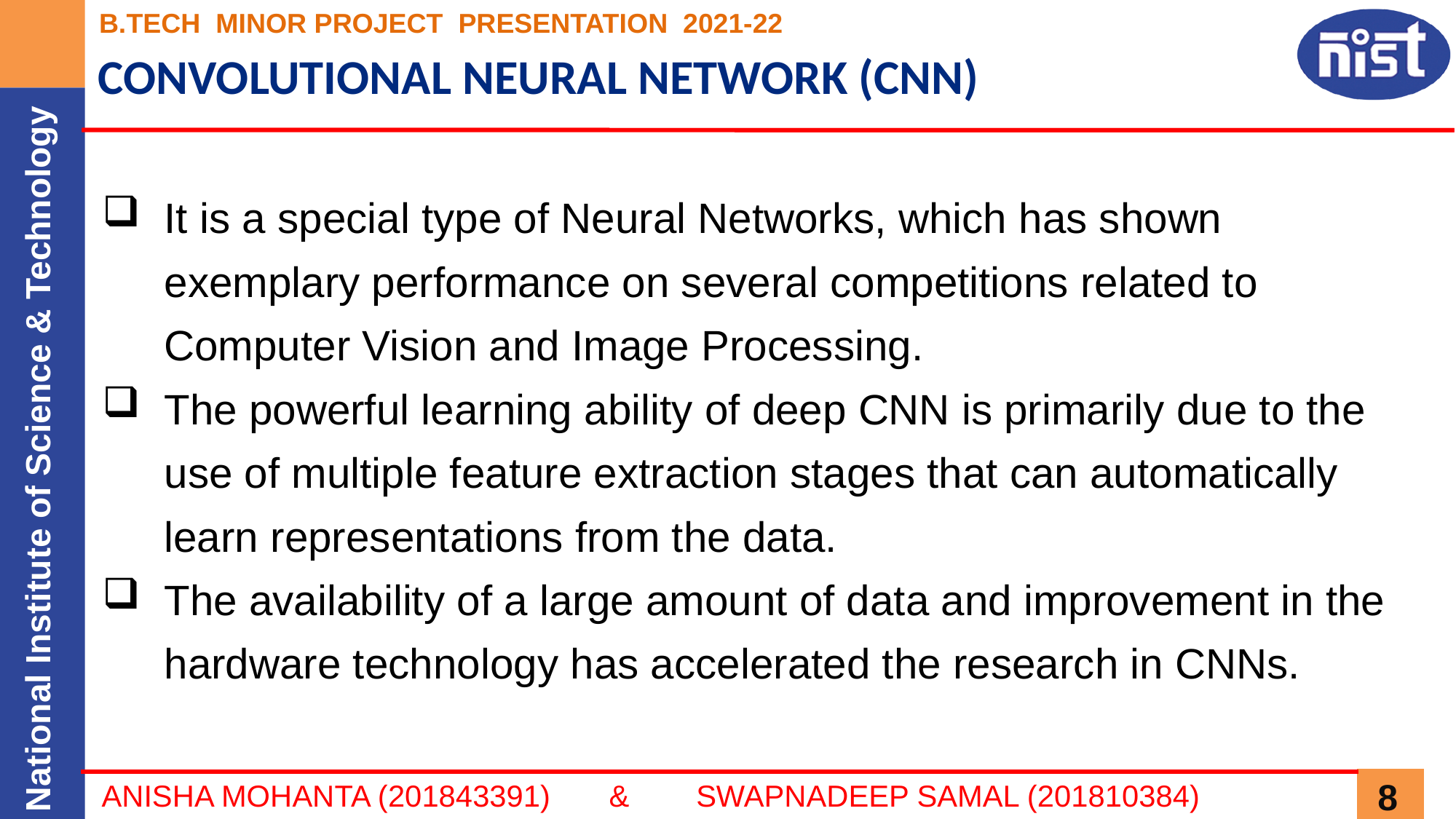

# CONVOLUTIONAL NEURAL NETWORK (CNN)

It is a special type of Neural Networks, which has shown exemplary performance on several competitions related to Computer Vision and Image Processing.
The powerful learning ability of deep CNN is primarily due to the use of multiple feature extraction stages that can automatically learn representations from the data.
The availability of a large amount of data and improvement in the hardware technology has accelerated the research in CNNs.